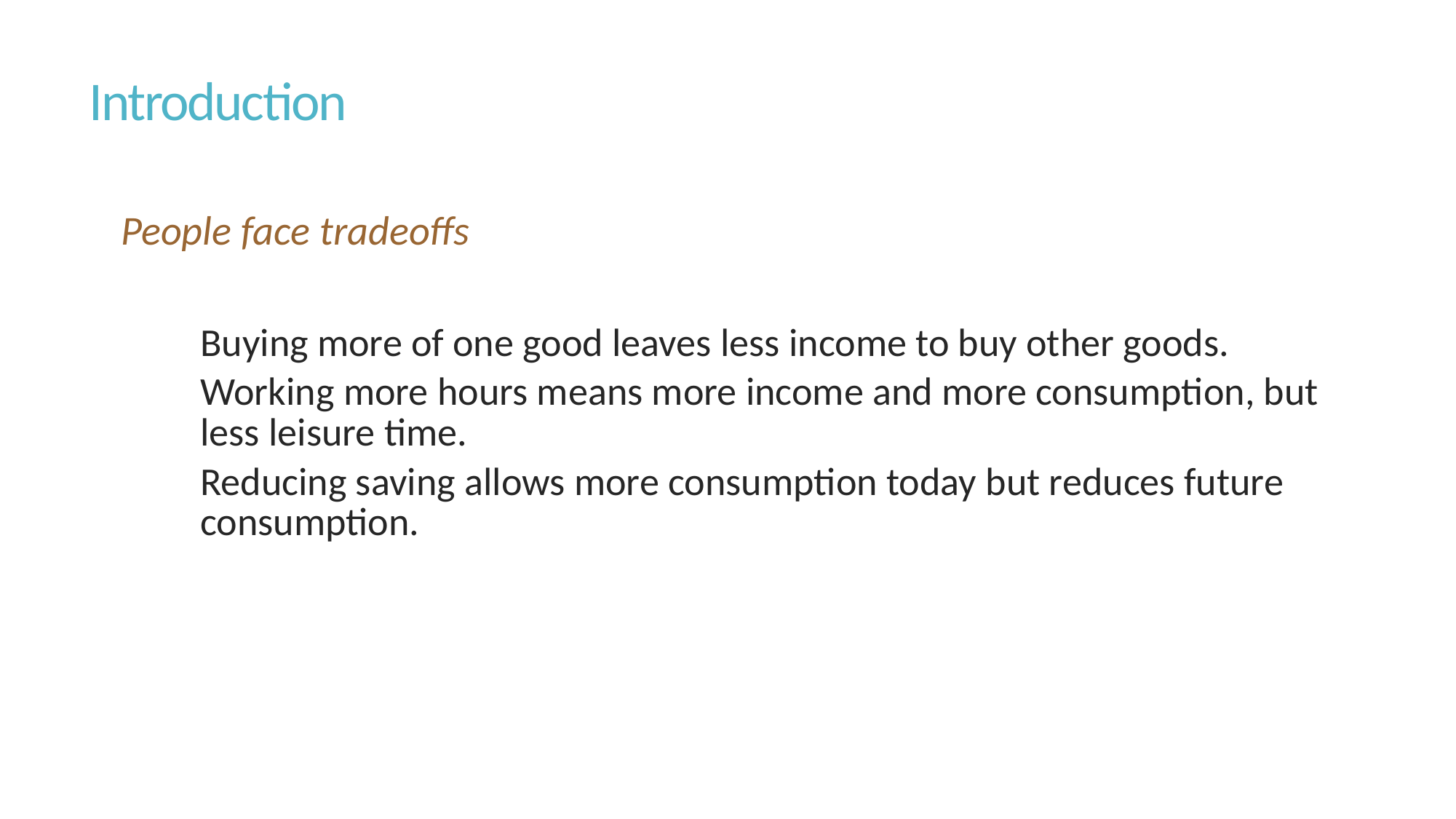

Introduction
  People face tradeoffs

Buying more of one good leaves less income to buy other goods.
Working more hours means more income and more consumption, but less leisure time.
Reducing saving allows more consumption today but reduces future consumption.